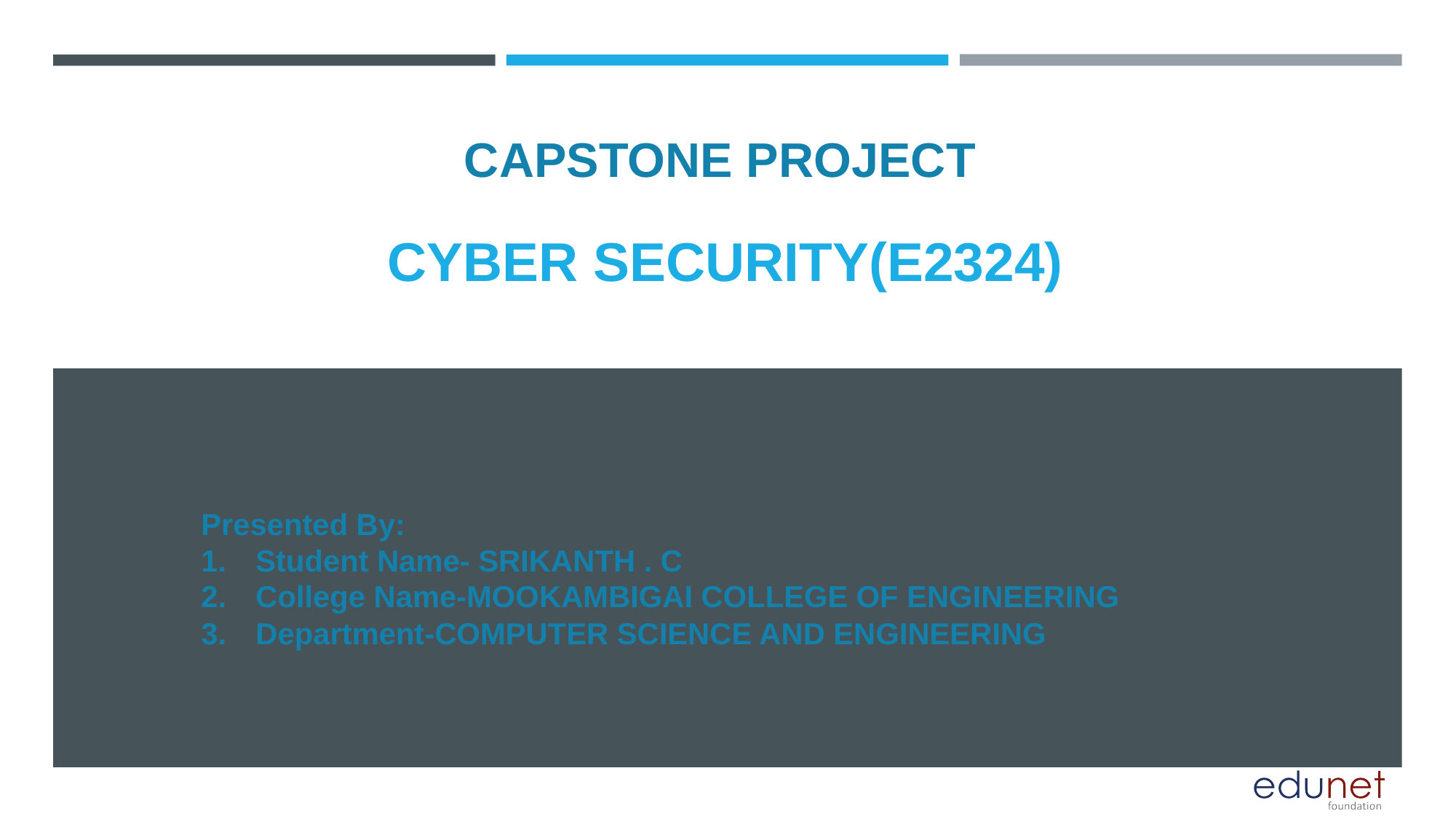

# CYBER SECURITY(E2324)
CAPSTONE PROJECT
Presented By:
Student Name- SRIKANTH . C
College Name-MOOKAMBIGAI COLLEGE OF ENGINEERING
Department-COMPUTER SCIENCE AND ENGINEERING